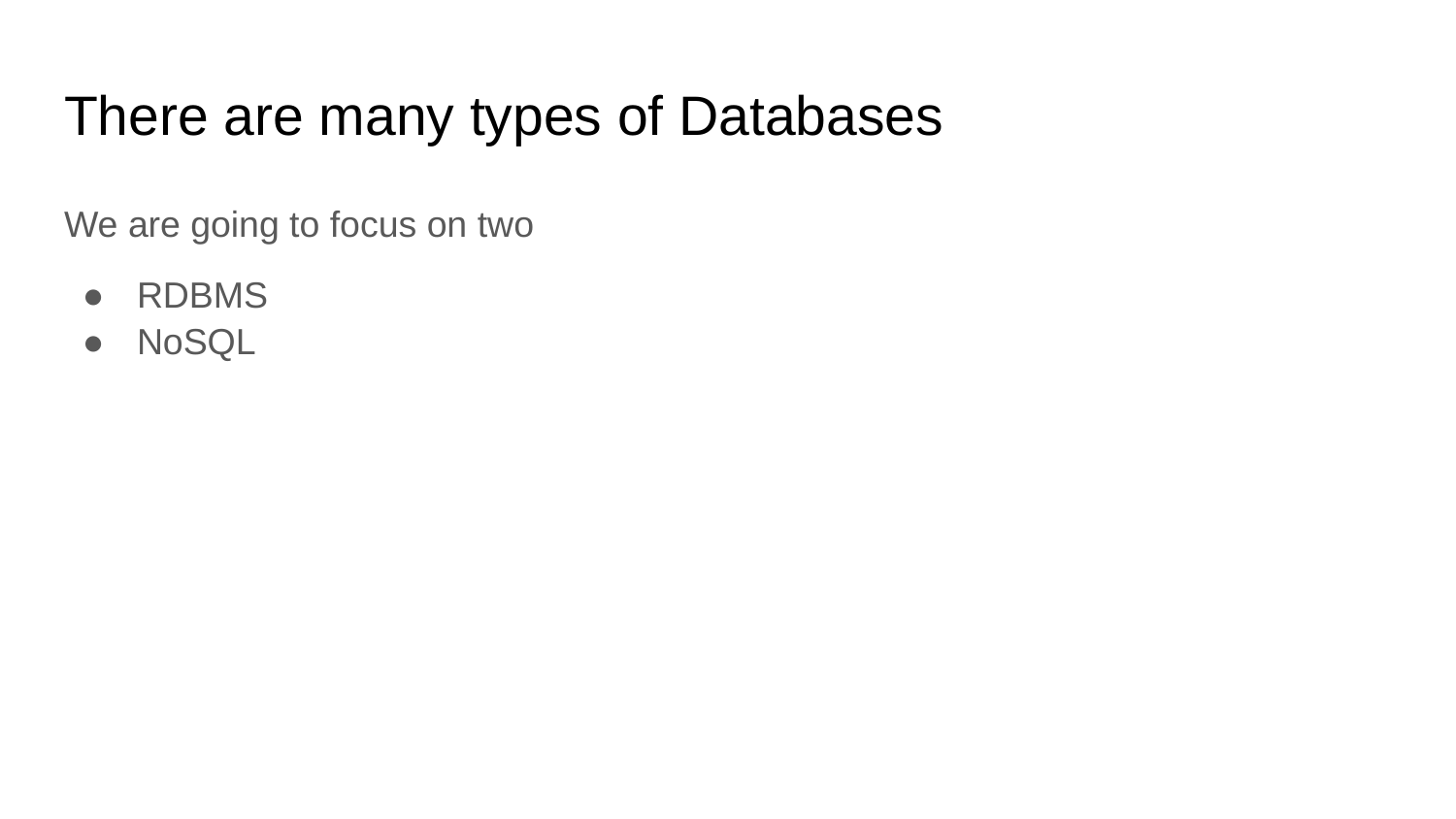

# There are many types of Databases
We are going to focus on two
RDBMS
NoSQL